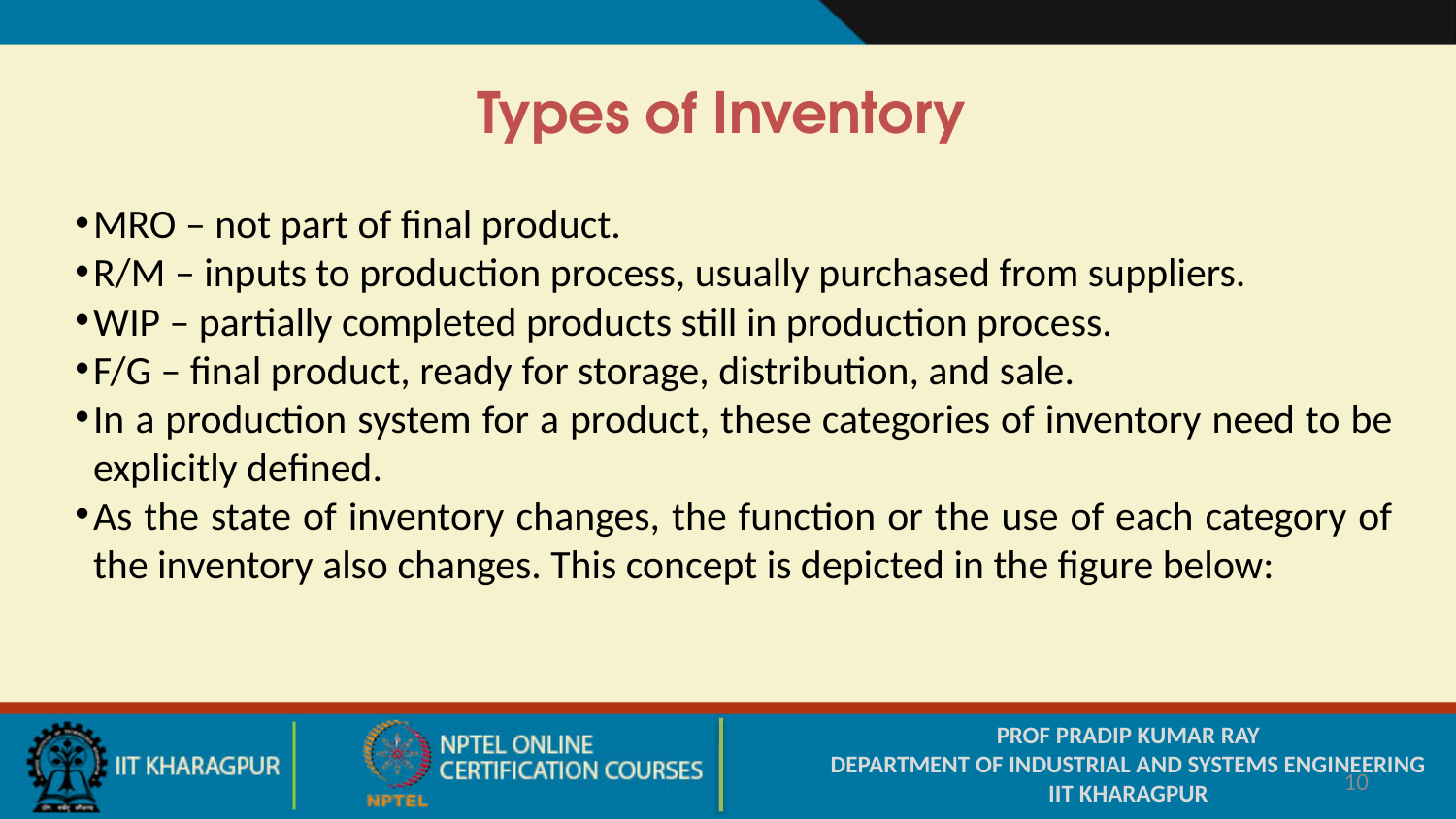

Types of Inventory
MRO – not part of final product.
R/M – inputs to production process, usually purchased from suppliers.
WIP – partially completed products still in production process.
F/G – final product, ready for storage, distribution, and sale.
In a production system for a product, these categories of inventory need to be explicitly defined.
As the state of inventory changes, the function or the use of each category of the inventory also changes. This concept is depicted in the figure below:
PROF PRADIP KUMAR RAY
DEPARTMENT OF INDUSTRIAL AND SYSTEMS ENGINEERING
IIT KHARAGPUR
10